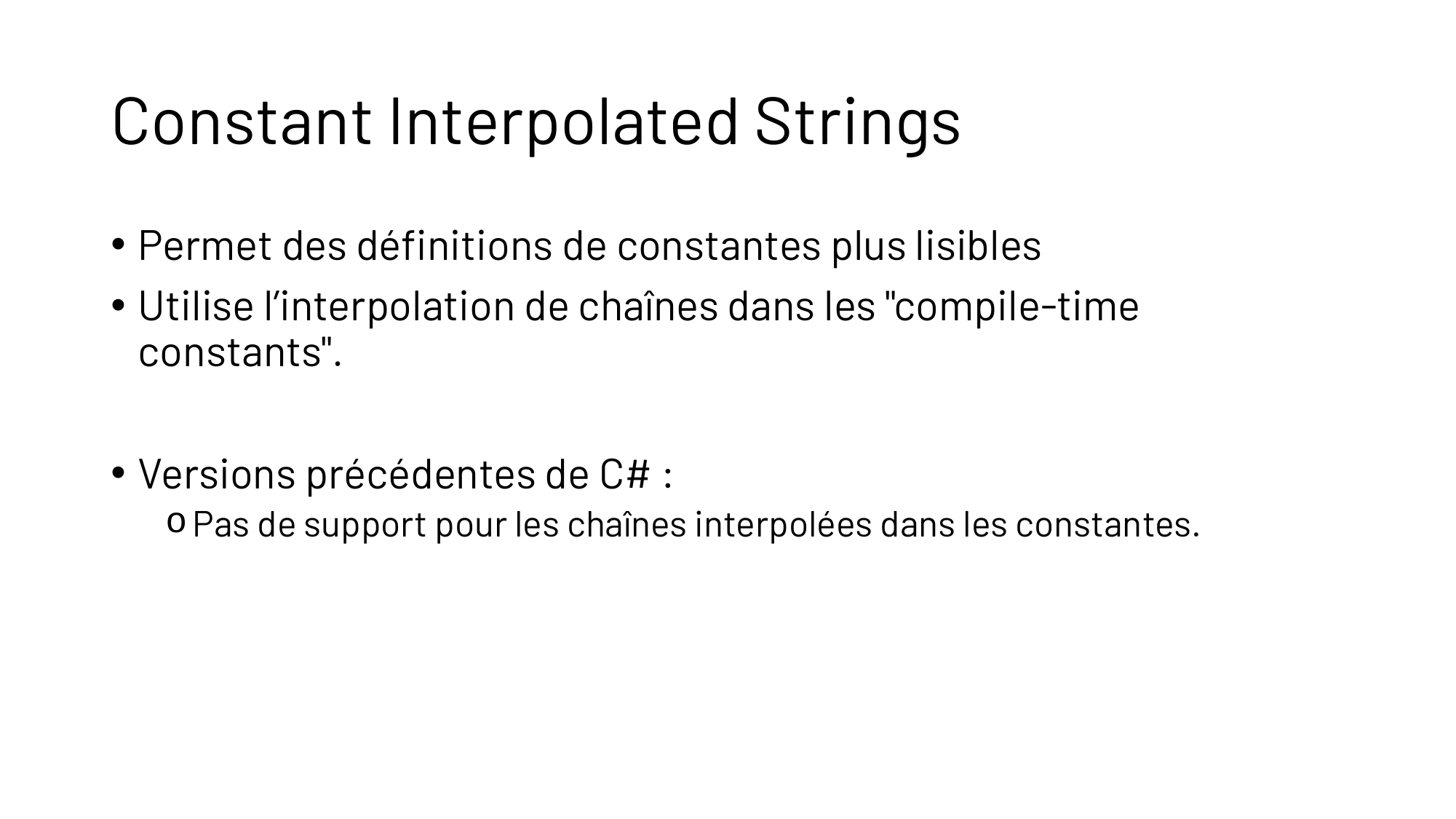

# Constant Interpolated Strings
Permet des définitions de constantes plus lisibles
Utilise l’interpolation de chaînes dans les "compile-time constants".

Versions précédentes de C# :
Pas de support pour les chaînes interpolées dans les constantes.